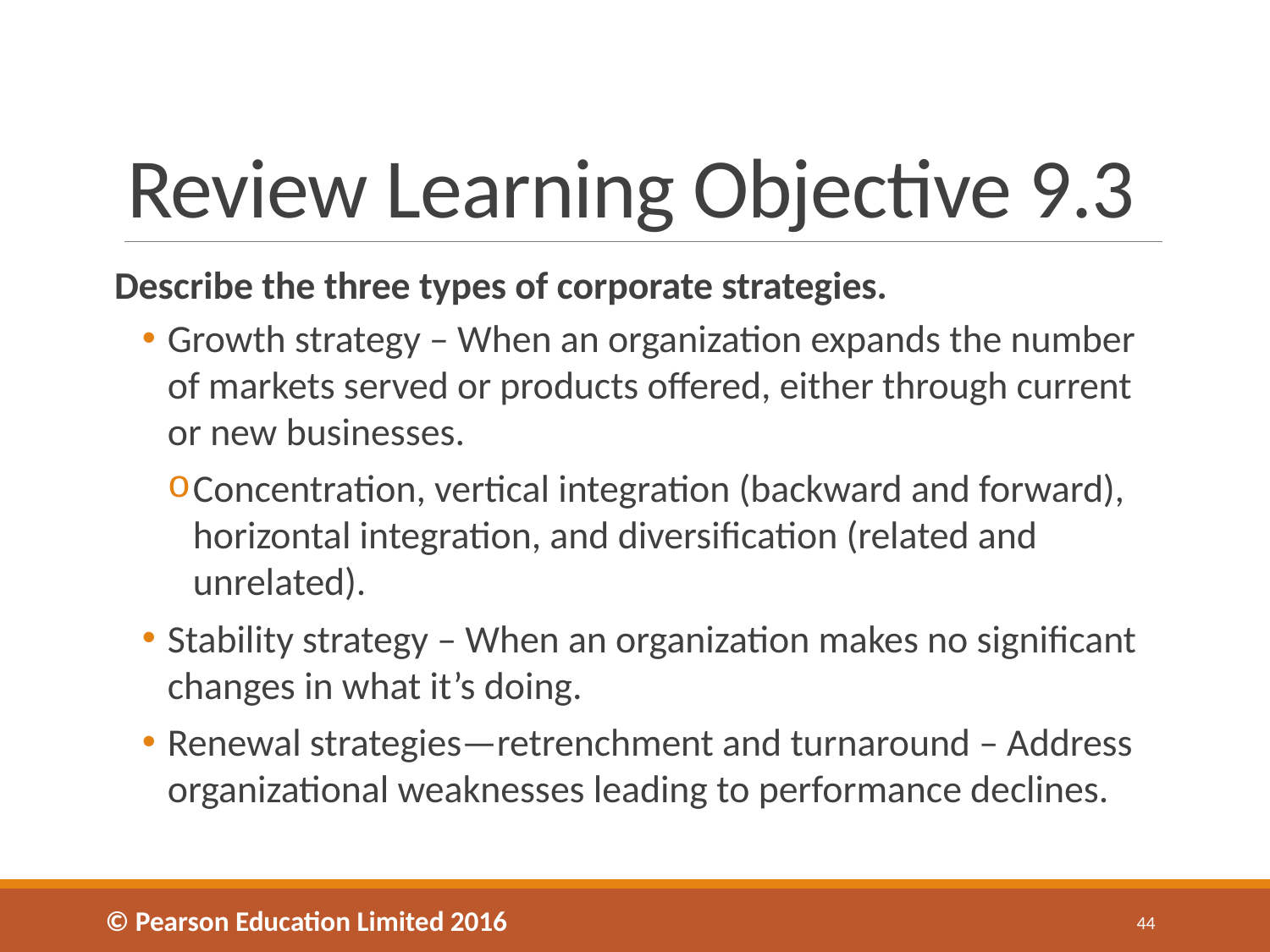

# Review Learning Objective 9.3
Describe the three types of corporate strategies.
Growth strategy – When an organization expands the number of markets served or products offered, either through current or new businesses.
Concentration, vertical integration (backward and forward), horizontal integration, and diversification (related and unrelated).
Stability strategy – When an organization makes no significant changes in what it’s doing.
Renewal strategies—retrenchment and turnaround – Address organizational weaknesses leading to performance declines.
© Pearson Education Limited 2016
44